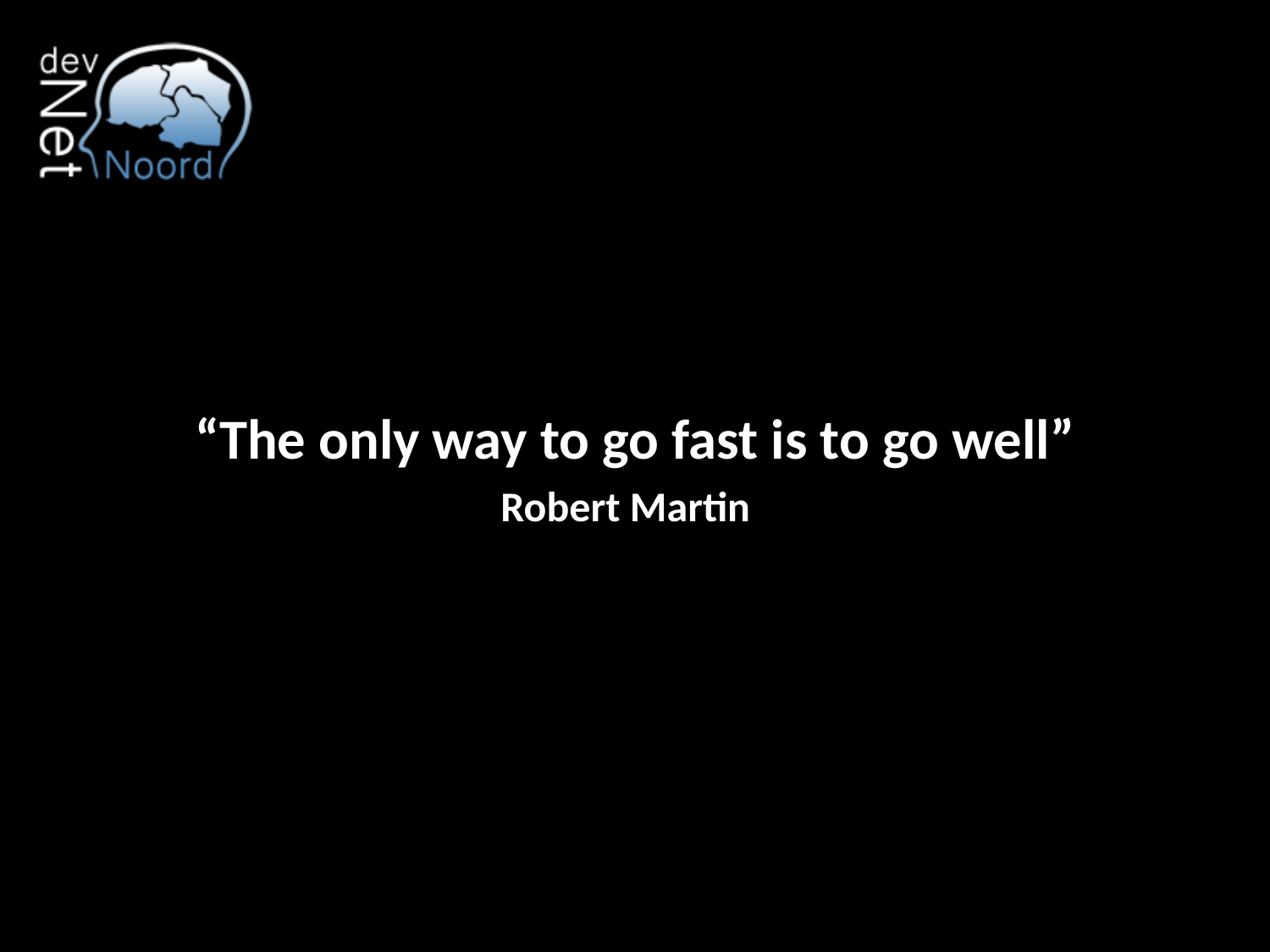

“The only way to go fast is to go well”
Robert Martin